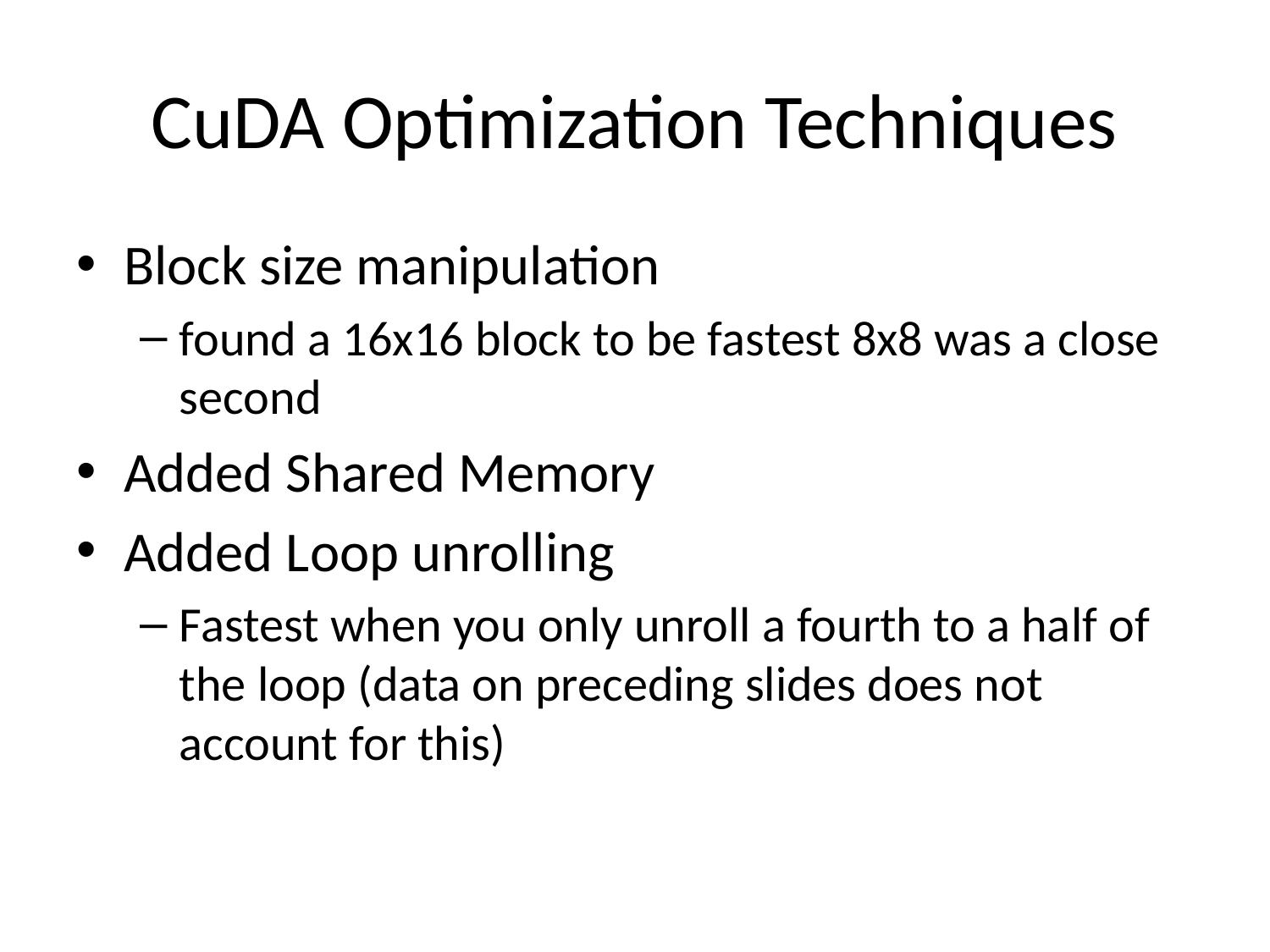

# CuDA Optimization Techniques
Block size manipulation
found a 16x16 block to be fastest 8x8 was a close second
Added Shared Memory
Added Loop unrolling
Fastest when you only unroll a fourth to a half of the loop (data on preceding slides does not account for this)